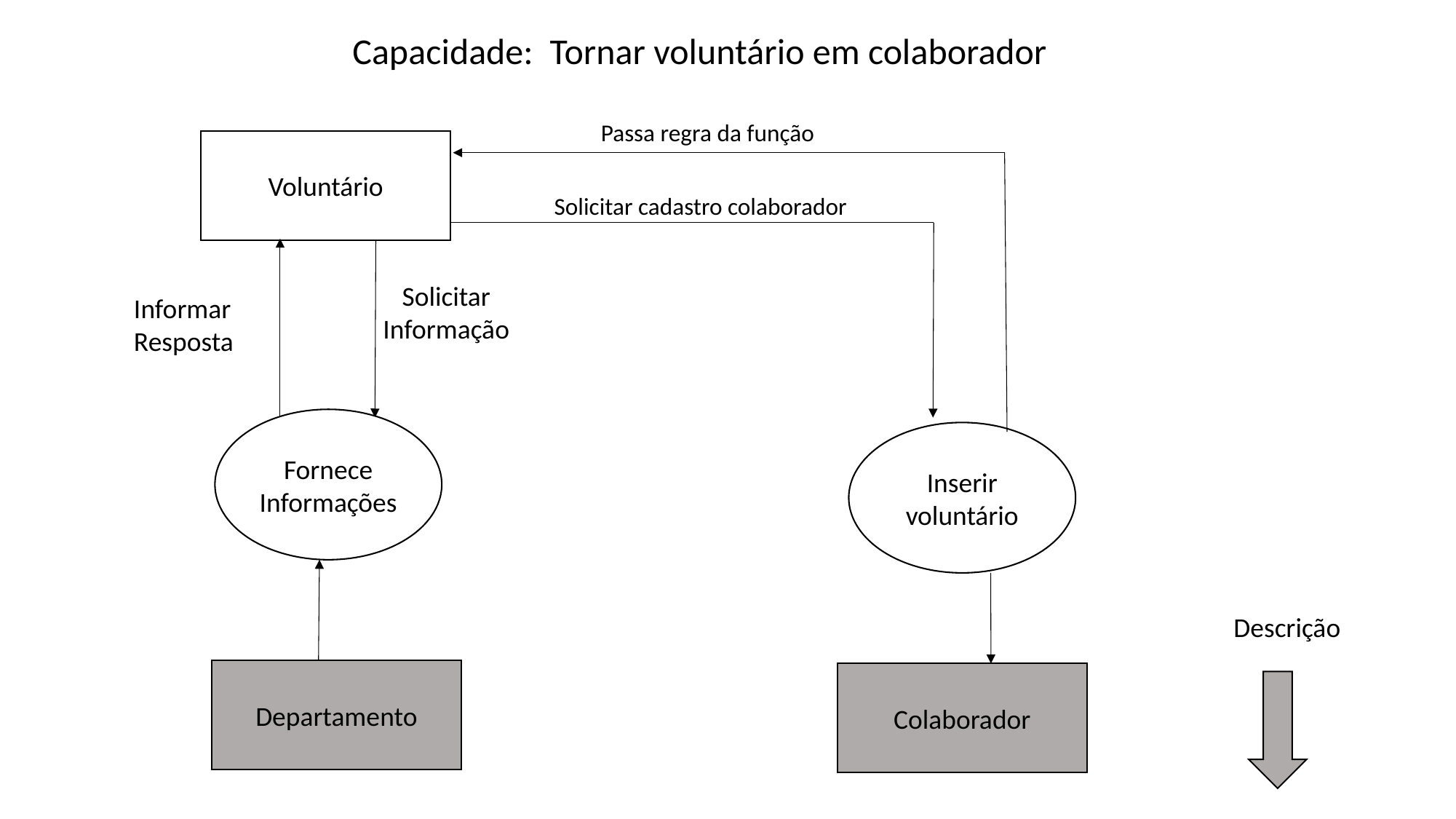

Capacidade:  Tornar voluntário em colaborador
Passa regra da função
Voluntário
Solicitar cadastro colaborador
Solicitar
Informação
Informar Resposta
Fornece Informações
Inserir
voluntário
Descrição
Departamento
Colaborador